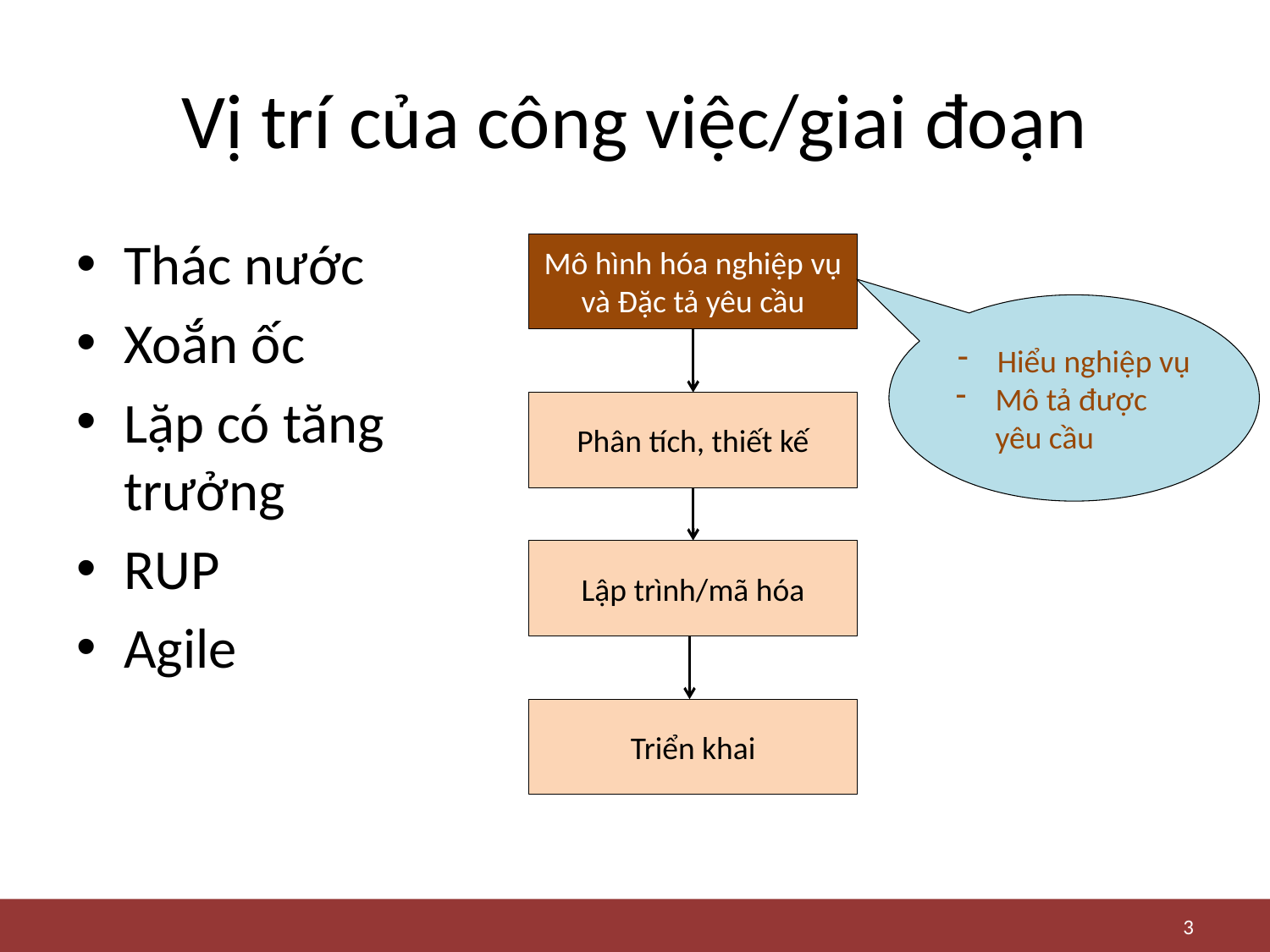

# Vị trí của công việc/giai đoạn
Thác nước
Xoắn ốc
Lặp có tăng trưởng
RUP
Agile
Mô hình hóa nghiệp vụ và Đặc tả yêu cầu
Hiểu nghiệp vụ
Mô tả được yêu cầu
Phân tích, thiết kế
Lập trình/mã hóa
Triển khai
3